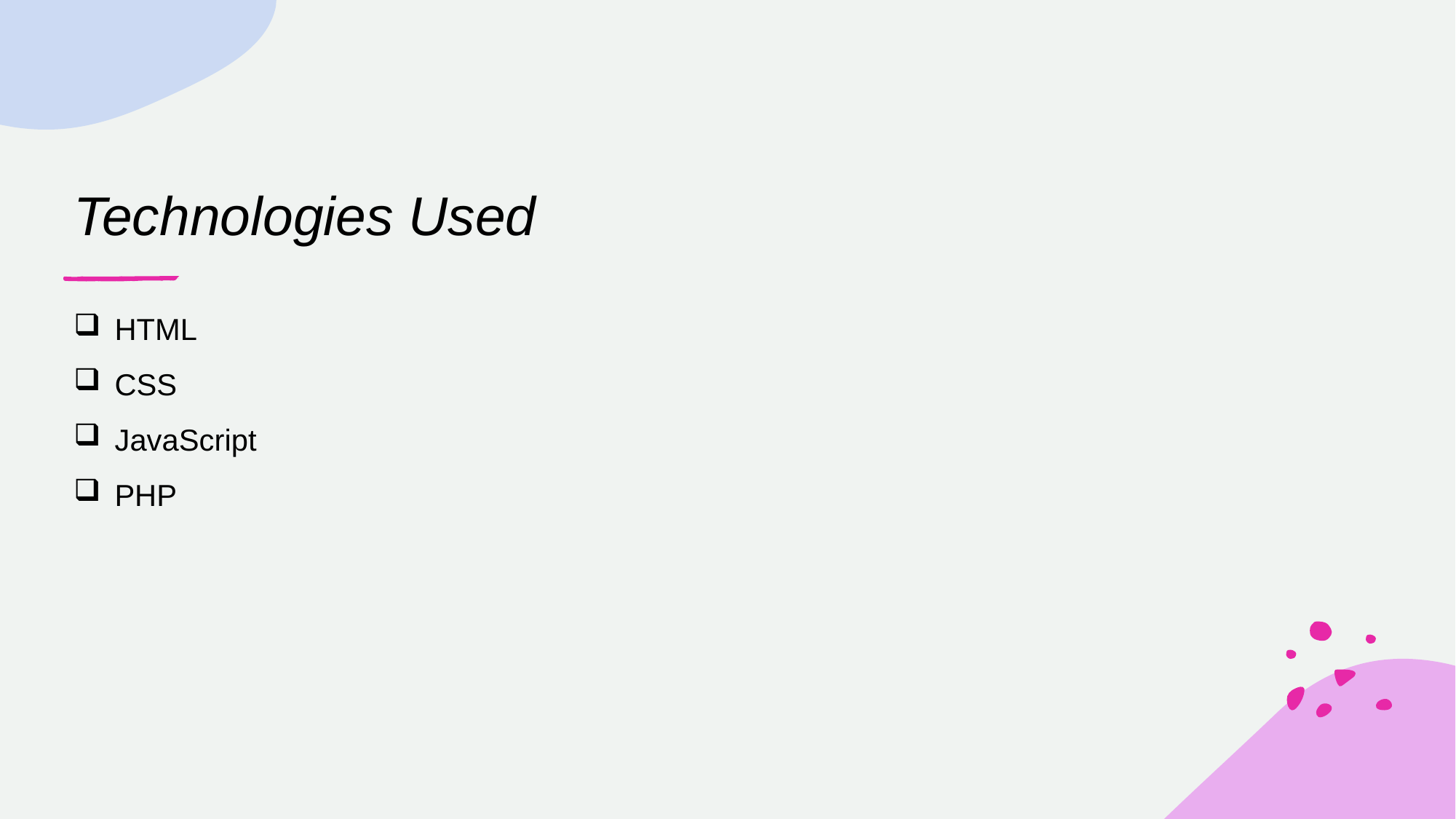

# Technologies Used
HTML
CSS
JavaScript
PHP